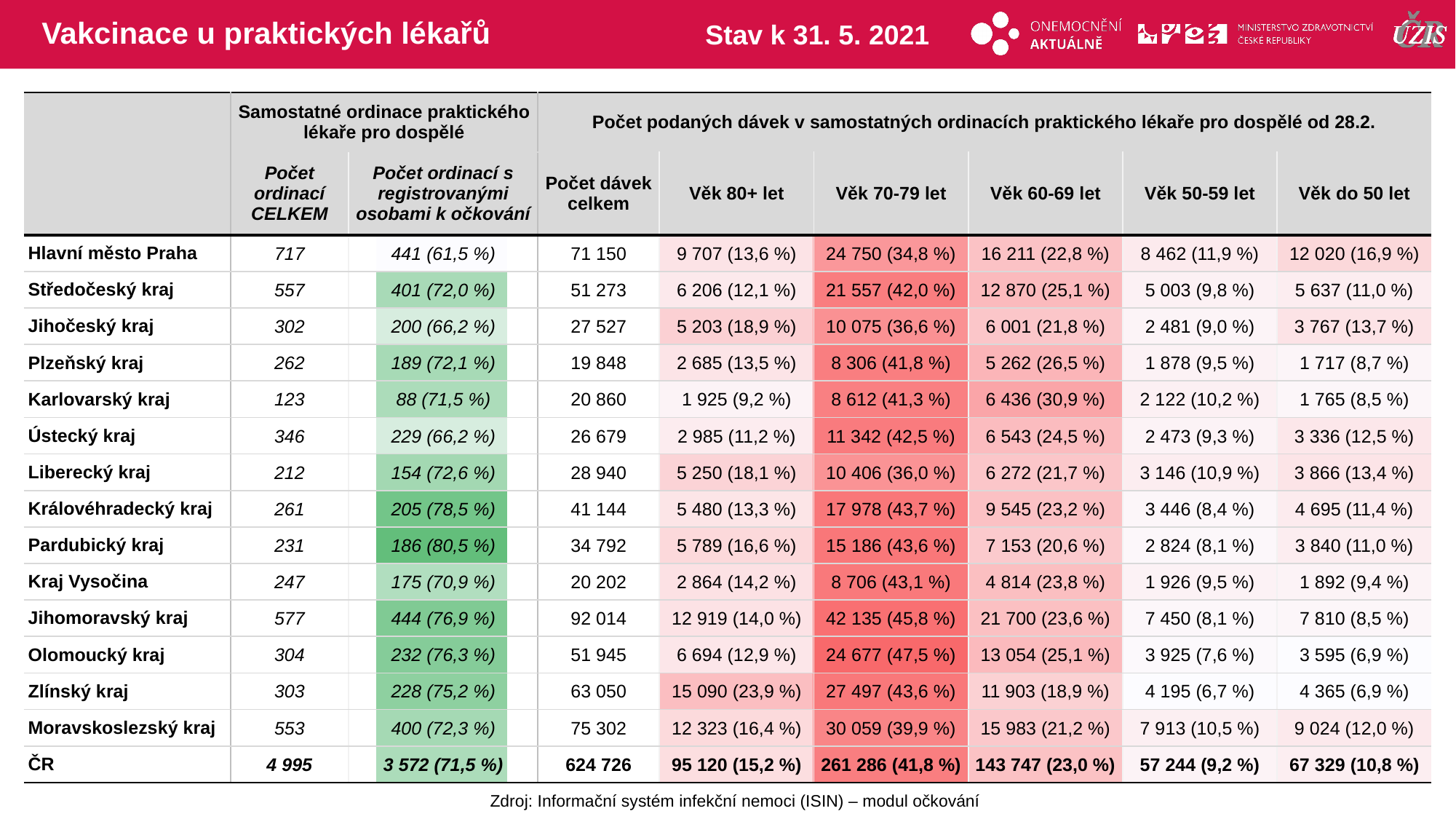

# Vakcinace u praktických lékařů
Stav k 31. 5. 2021
|  | Samostatné ordinace praktického lékaře pro dospělé |  | Počet podaných dávek v samostatných ordinacích praktického lékaře pro dospělé od 28.2. |  |  |  |  |  |
| --- | --- | --- | --- | --- | --- | --- | --- | --- |
|  | Počet ordinací CELKEM | Počet ordinací s registrovanými osobami k očkování | Počet dávek celkem | Věk 80+ let | Věk 70-79 let | Věk 60-69 let | Věk 50-59 let | Věk do 50 let |
| Hlavní město Praha | 717 | 441 (61,5 %) | 71 150 | 9 707 (13,6 %) | 24 750 (34,8 %) | 16 211 (22,8 %) | 8 462 (11,9 %) | 12 020 (16,9 %) |
| Středočeský kraj | 557 | 401 (72,0 %) | 51 273 | 6 206 (12,1 %) | 21 557 (42,0 %) | 12 870 (25,1 %) | 5 003 (9,8 %) | 5 637 (11,0 %) |
| Jihočeský kraj | 302 | 200 (66,2 %) | 27 527 | 5 203 (18,9 %) | 10 075 (36,6 %) | 6 001 (21,8 %) | 2 481 (9,0 %) | 3 767 (13,7 %) |
| Plzeňský kraj | 262 | 189 (72,1 %) | 19 848 | 2 685 (13,5 %) | 8 306 (41,8 %) | 5 262 (26,5 %) | 1 878 (9,5 %) | 1 717 (8,7 %) |
| Karlovarský kraj | 123 | 88 (71,5 %) | 20 860 | 1 925 (9,2 %) | 8 612 (41,3 %) | 6 436 (30,9 %) | 2 122 (10,2 %) | 1 765 (8,5 %) |
| Ústecký kraj | 346 | 229 (66,2 %) | 26 679 | 2 985 (11,2 %) | 11 342 (42,5 %) | 6 543 (24,5 %) | 2 473 (9,3 %) | 3 336 (12,5 %) |
| Liberecký kraj | 212 | 154 (72,6 %) | 28 940 | 5 250 (18,1 %) | 10 406 (36,0 %) | 6 272 (21,7 %) | 3 146 (10,9 %) | 3 866 (13,4 %) |
| Královéhradecký kraj | 261 | 205 (78,5 %) | 41 144 | 5 480 (13,3 %) | 17 978 (43,7 %) | 9 545 (23,2 %) | 3 446 (8,4 %) | 4 695 (11,4 %) |
| Pardubický kraj | 231 | 186 (80,5 %) | 34 792 | 5 789 (16,6 %) | 15 186 (43,6 %) | 7 153 (20,6 %) | 2 824 (8,1 %) | 3 840 (11,0 %) |
| Kraj Vysočina | 247 | 175 (70,9 %) | 20 202 | 2 864 (14,2 %) | 8 706 (43,1 %) | 4 814 (23,8 %) | 1 926 (9,5 %) | 1 892 (9,4 %) |
| Jihomoravský kraj | 577 | 444 (76,9 %) | 92 014 | 12 919 (14,0 %) | 42 135 (45,8 %) | 21 700 (23,6 %) | 7 450 (8,1 %) | 7 810 (8,5 %) |
| Olomoucký kraj | 304 | 232 (76,3 %) | 51 945 | 6 694 (12,9 %) | 24 677 (47,5 %) | 13 054 (25,1 %) | 3 925 (7,6 %) | 3 595 (6,9 %) |
| Zlínský kraj | 303 | 228 (75,2 %) | 63 050 | 15 090 (23,9 %) | 27 497 (43,6 %) | 11 903 (18,9 %) | 4 195 (6,7 %) | 4 365 (6,9 %) |
| Moravskoslezský kraj | 553 | 400 (72,3 %) | 75 302 | 12 323 (16,4 %) | 30 059 (39,9 %) | 15 983 (21,2 %) | 7 913 (10,5 %) | 9 024 (12,0 %) |
| ČR | 4 995 | 3 572 (71,5 %) | 624 726 | 95 120 (15,2 %) | 261 286 (41,8 %) | 143 747 (23,0 %) | 57 244 (9,2 %) | 67 329 (10,8 %) |
|  |  |  |  |  |
| --- | --- | --- | --- | --- |
|  |  |  |  |  |
|  |  |  |  |  |
|  |  |  |  |  |
|  |  |  |  |  |
|  |  |  |  |  |
|  |  |  |  |  |
|  |  |  |  |  |
|  |  |  |  |  |
|  |  |  |  |  |
|  |  |  |  |  |
|  |  |  |  |  |
|  |  |  |  |  |
|  |  |  |  |  |
|  |  |  |  |  |
|  |
| --- |
|  |
|  |
|  |
|  |
|  |
|  |
|  |
|  |
|  |
|  |
|  |
|  |
|  |
|  |
Zdroj: Informační systém infekční nemoci (ISIN) – modul očkování